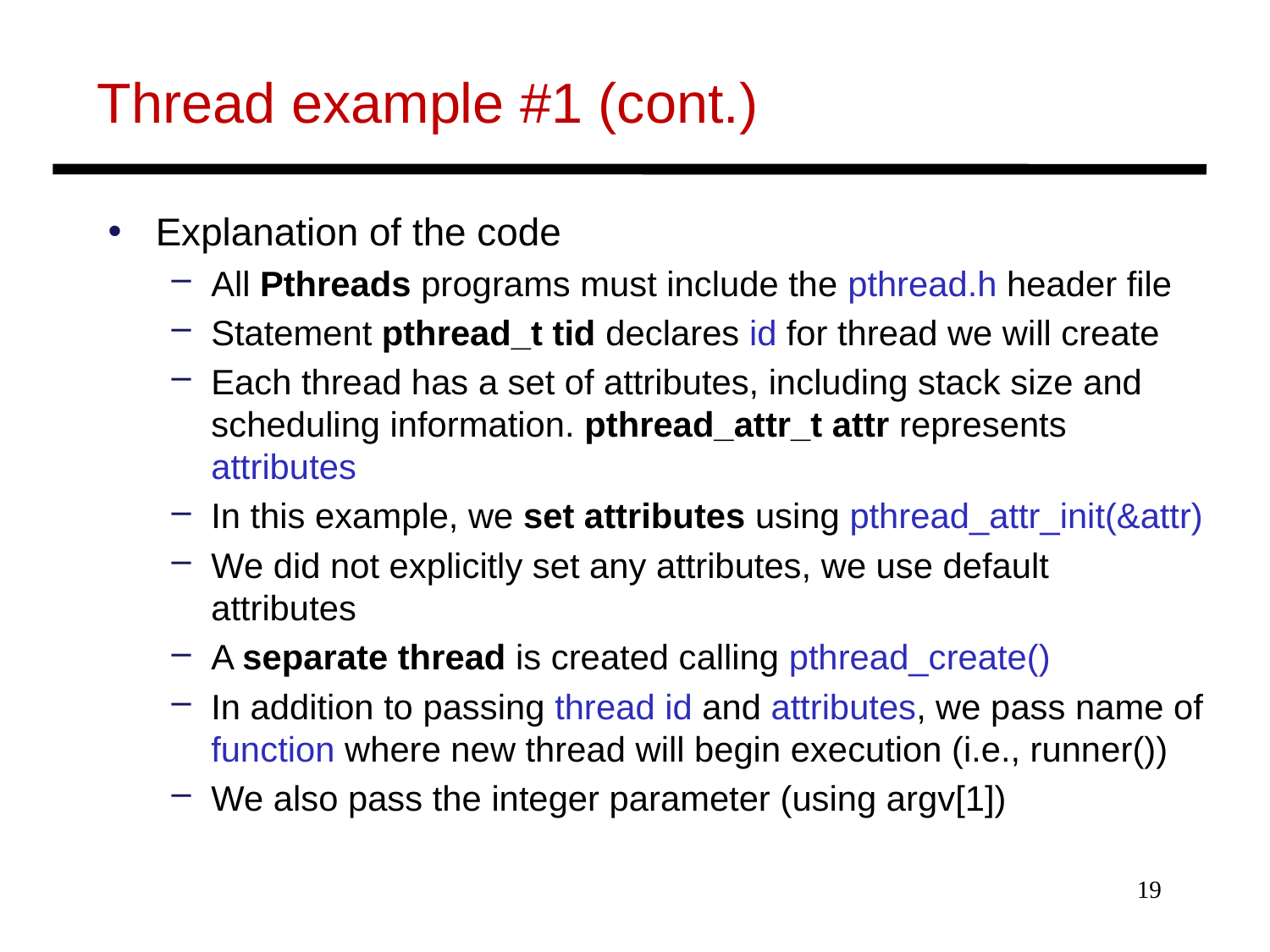

# Thread example #1 (cont.)
Explanation of the code
All Pthreads programs must include the pthread.h header file
Statement pthread_t tid declares id for thread we will create
Each thread has a set of attributes, including stack size and scheduling information. pthread_attr_t attr represents attributes
In this example, we set attributes using pthread_attr_init(&attr)
We did not explicitly set any attributes, we use default attributes
A separate thread is created calling pthread_create()
In addition to passing thread id and attributes, we pass name of function where new thread will begin execution (i.e., runner())
We also pass the integer parameter (using argv[1])
19